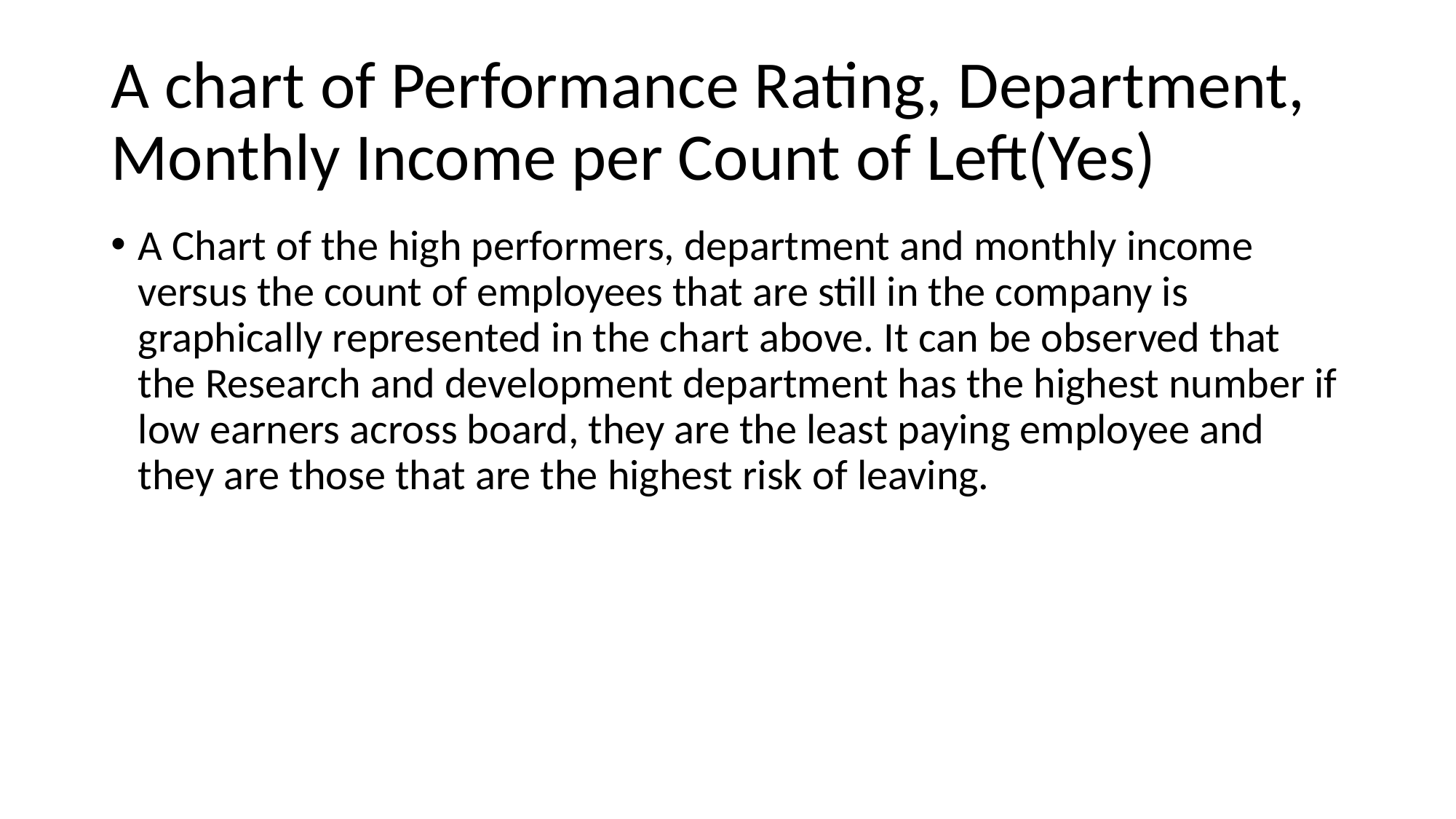

# A chart of Performance Rating, Department, Monthly Income per Count of Left(Yes)
A Chart of the high performers, department and monthly income versus the count of employees that are still in the company is graphically represented in the chart above. It can be observed that the Research and development department has the highest number if low earners across board, they are the least paying employee and they are those that are the highest risk of leaving.